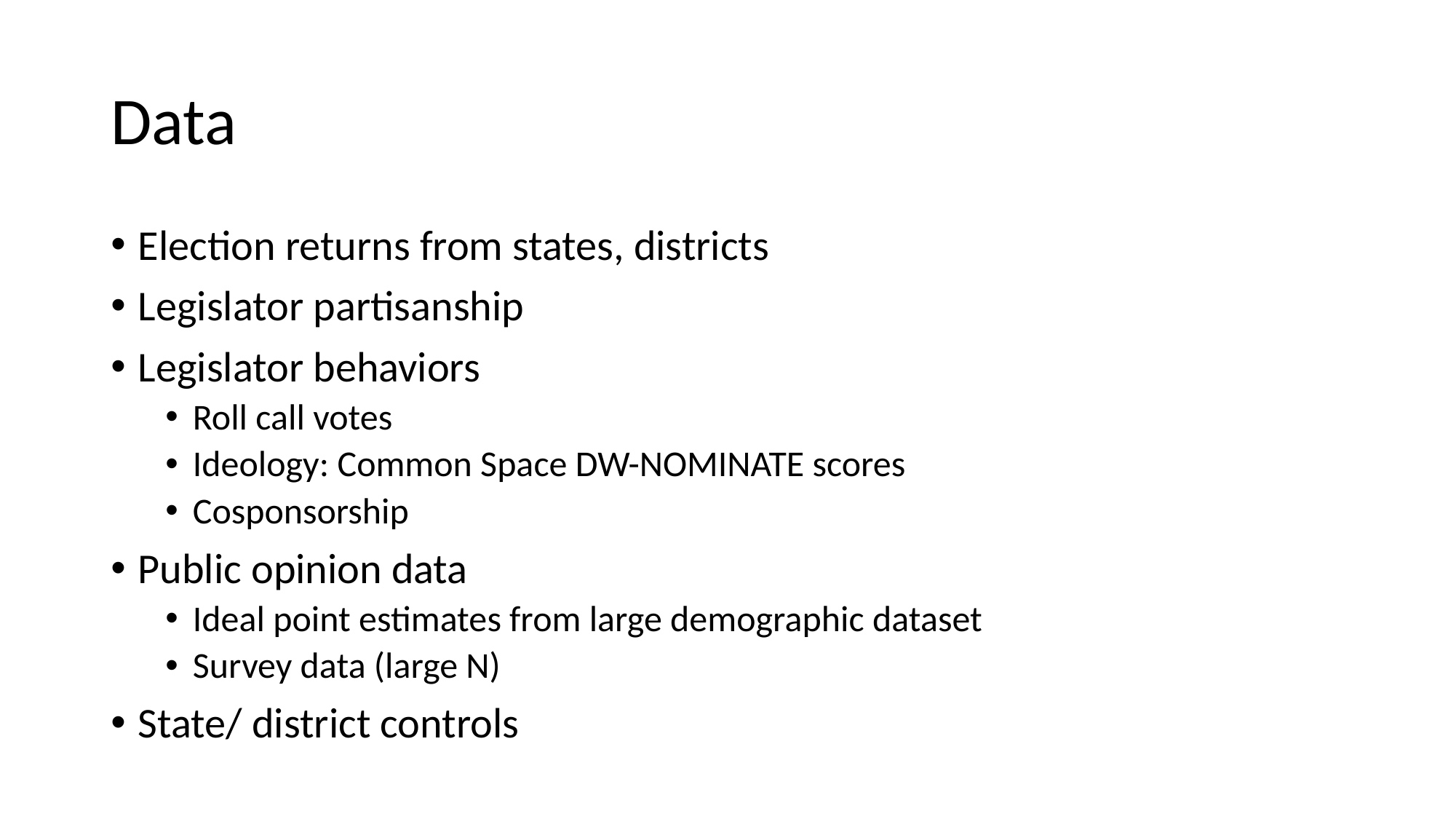

# Data
Election returns from states, districts
Legislator partisanship
Legislator behaviors
Roll call votes
Ideology: Common Space DW-NOMINATE scores
Cosponsorship
Public opinion data
Ideal point estimates from large demographic dataset
Survey data (large N)
State/ district controls